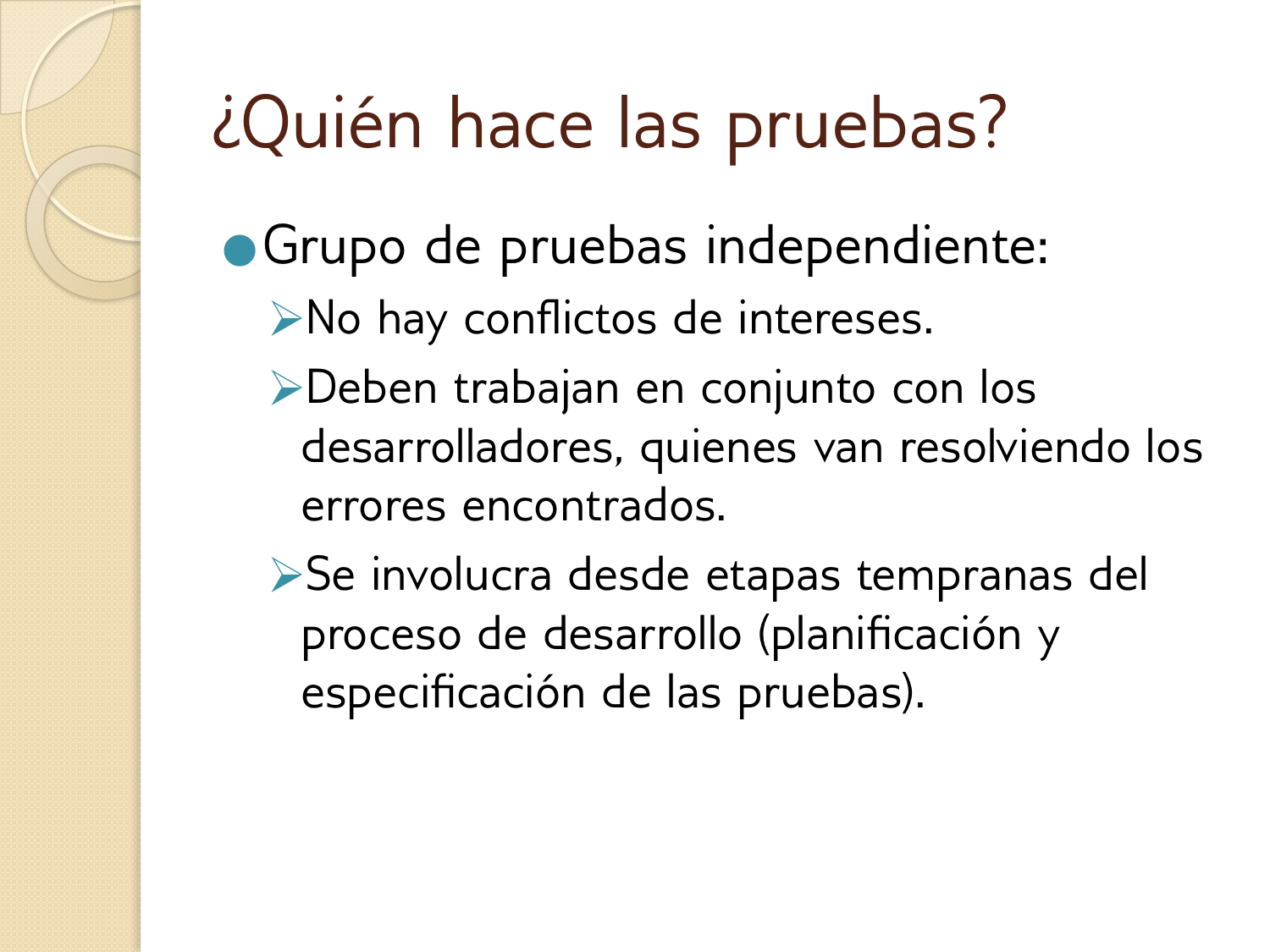

# ¿Quién hace las pruebas?
Grupo de pruebas independiente:
No hay conflictos de intereses.
Deben trabajan en conjunto con los desarrolladores, quienes van resolviendo los errores encontrados.
Se involucra desde etapas tempranas del proceso de desarrollo (planificación y especificación de las pruebas).